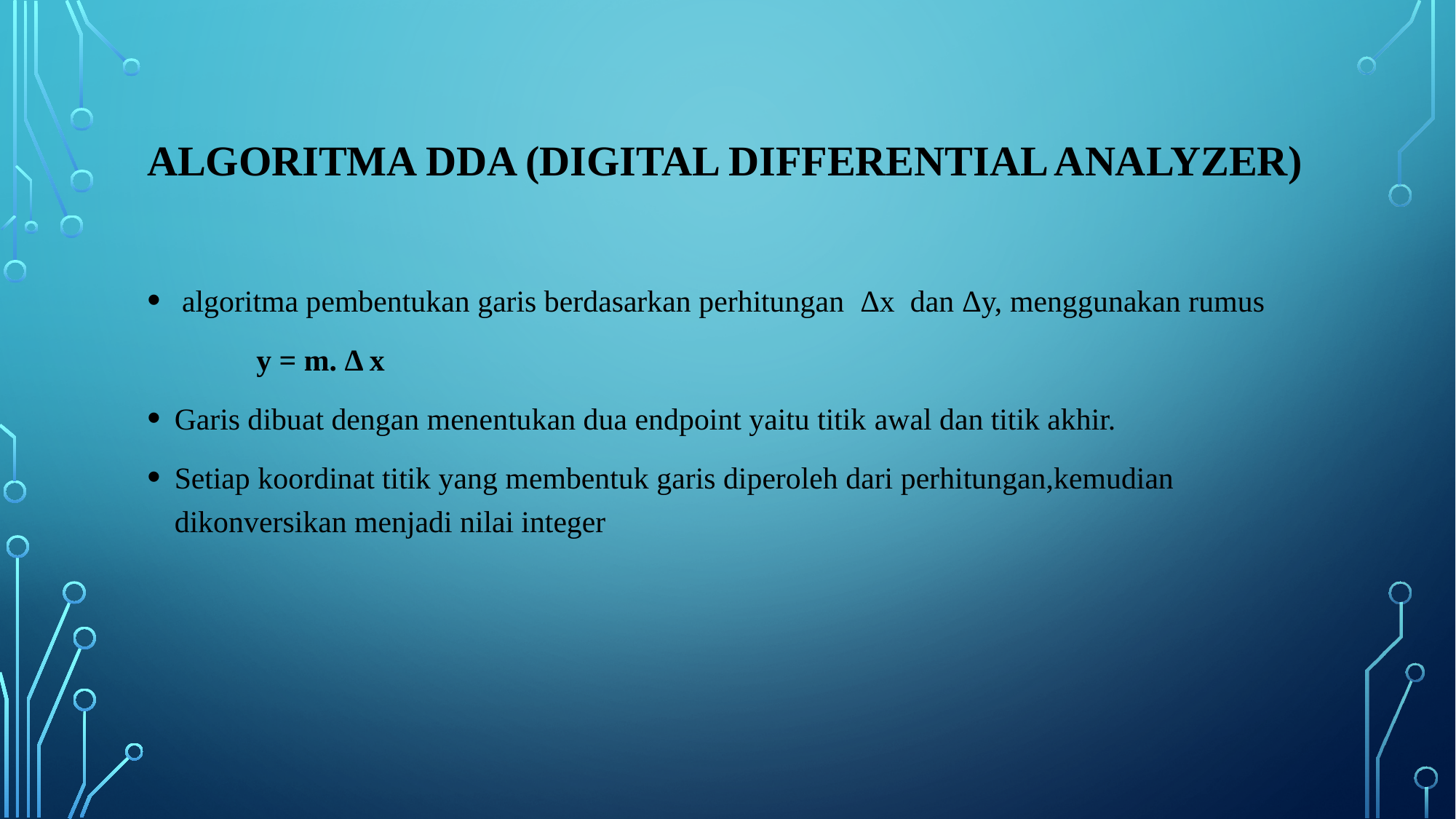

# Algoritma DDA (Digital Differential Analyzer)
 algoritma pembentukan garis berdasarkan perhitungan  Δx  dan Δy, menggunakan rumus
	y = m. Δ x
Garis dibuat dengan menentukan dua endpoint yaitu titik awal dan titik akhir.
Setiap koordinat titik yang membentuk garis diperoleh dari perhitungan,kemudian dikonversikan menjadi nilai integer